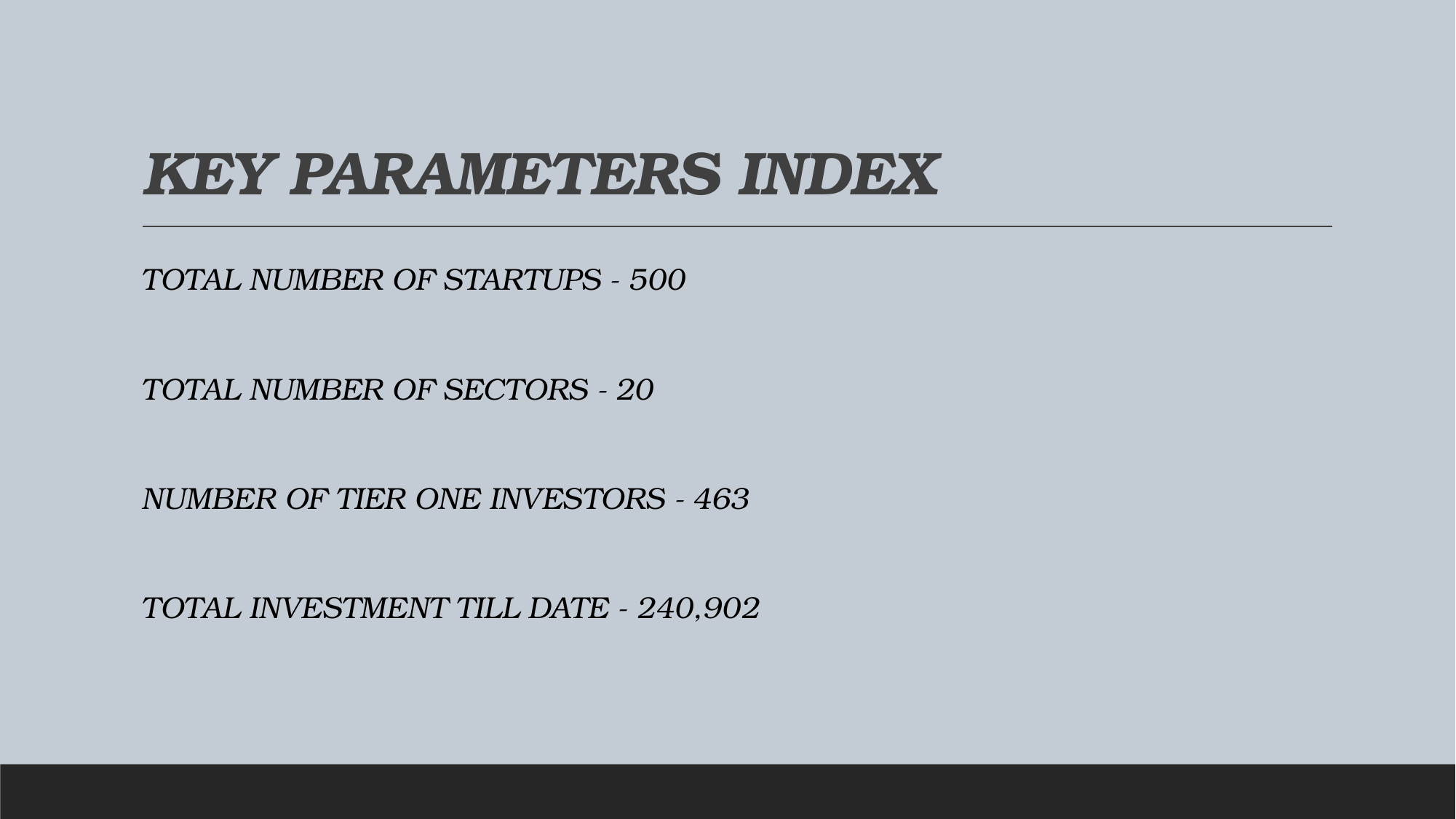

# KEY PARAMETERS INDEX

TOTAL NUMBER OF STARTUPS - 500

TOTAL NUMBER OF SECTORS - 20

NUMBER OF TIER ONE INVESTORS - 463

TOTAL INVESTMENT TILL DATE - 240,902